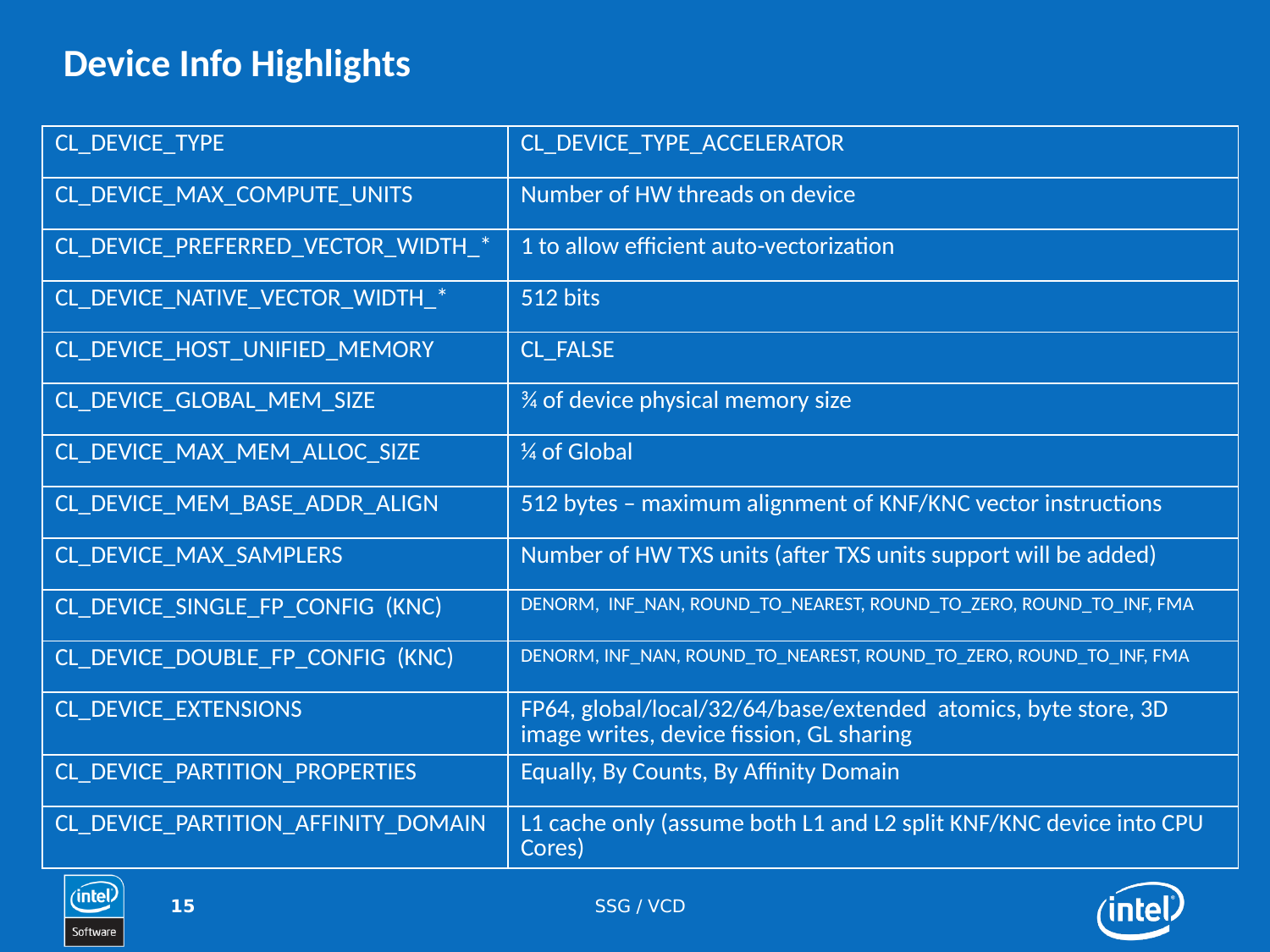

# Device Info Highlights
| CL\_DEVICE\_TYPE | CL\_DEVICE\_TYPE\_ACCELERATOR |
| --- | --- |
| CL\_DEVICE\_MAX\_COMPUTE\_UNITS | Number of HW threads on device |
| CL\_DEVICE\_PREFERRED\_VECTOR\_WIDTH\_\* | 1 to allow efficient auto-vectorization |
| CL\_DEVICE\_NATIVE\_VECTOR\_WIDTH\_\* | 512 bits |
| CL\_DEVICE\_HOST\_UNIFIED\_MEMORY | CL\_FALSE |
| CL\_DEVICE\_GLOBAL\_MEM\_SIZE | ¾ of device physical memory size |
| CL\_DEVICE\_MAX\_MEM\_ALLOC\_SIZE | ¼ of Global |
| CL\_DEVICE\_MEM\_BASE\_ADDR\_ALIGN | 512 bytes – maximum alignment of KNF/KNC vector instructions |
| CL\_DEVICE\_MAX\_SAMPLERS | Number of HW TXS units (after TXS units support will be added) |
| CL\_DEVICE\_SINGLE\_FP\_CONFIG (KNC) | DENORM, INF\_NAN, ROUND\_TO\_NEAREST, ROUND\_TO\_ZERO, ROUND\_TO\_INF, FMA |
| CL\_DEVICE\_DOUBLE\_FP\_CONFIG (KNC) | DENORM, INF\_NAN, ROUND\_TO\_NEAREST, ROUND\_TO\_ZERO, ROUND\_TO\_INF, FMA |
| CL\_DEVICE\_EXTENSIONS | FP64, global/local/32/64/base/extended atomics, byte store, 3D image writes, device fission, GL sharing |
| CL\_DEVICE\_PARTITION\_PROPERTIES | Equally, By Counts, By Affinity Domain |
| CL\_DEVICE\_PARTITION\_AFFINITY\_DOMAIN | L1 cache only (assume both L1 and L2 split KNF/KNC device into CPU Cores) |
15